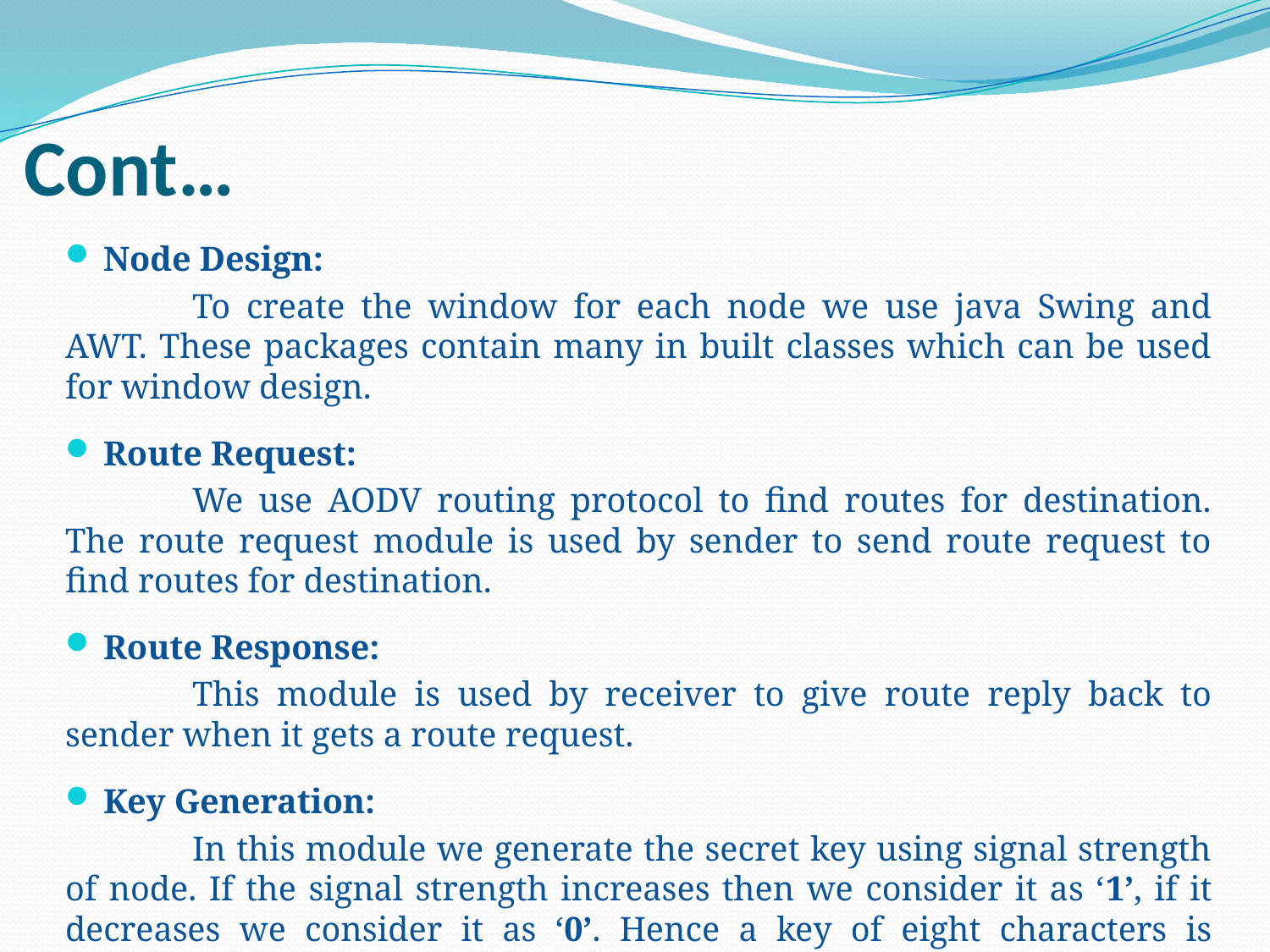

# Cont…
Node Design:
	To create the window for each node we use java Swing and AWT. These packages contain many in built classes which can be used for window design.
Route Request:
	We use AODV routing protocol to find routes for destination. The route request module is used by sender to send route request to find routes for destination.
Route Response:
	This module is used by receiver to give route reply back to sender when it gets a route request.
Key Generation:
	In this module we generate the secret key using signal strength of node. If the signal strength increases then we consider it as ‘1’, if it decreases we consider it as ‘0’. Hence a key of eight characters is generated.